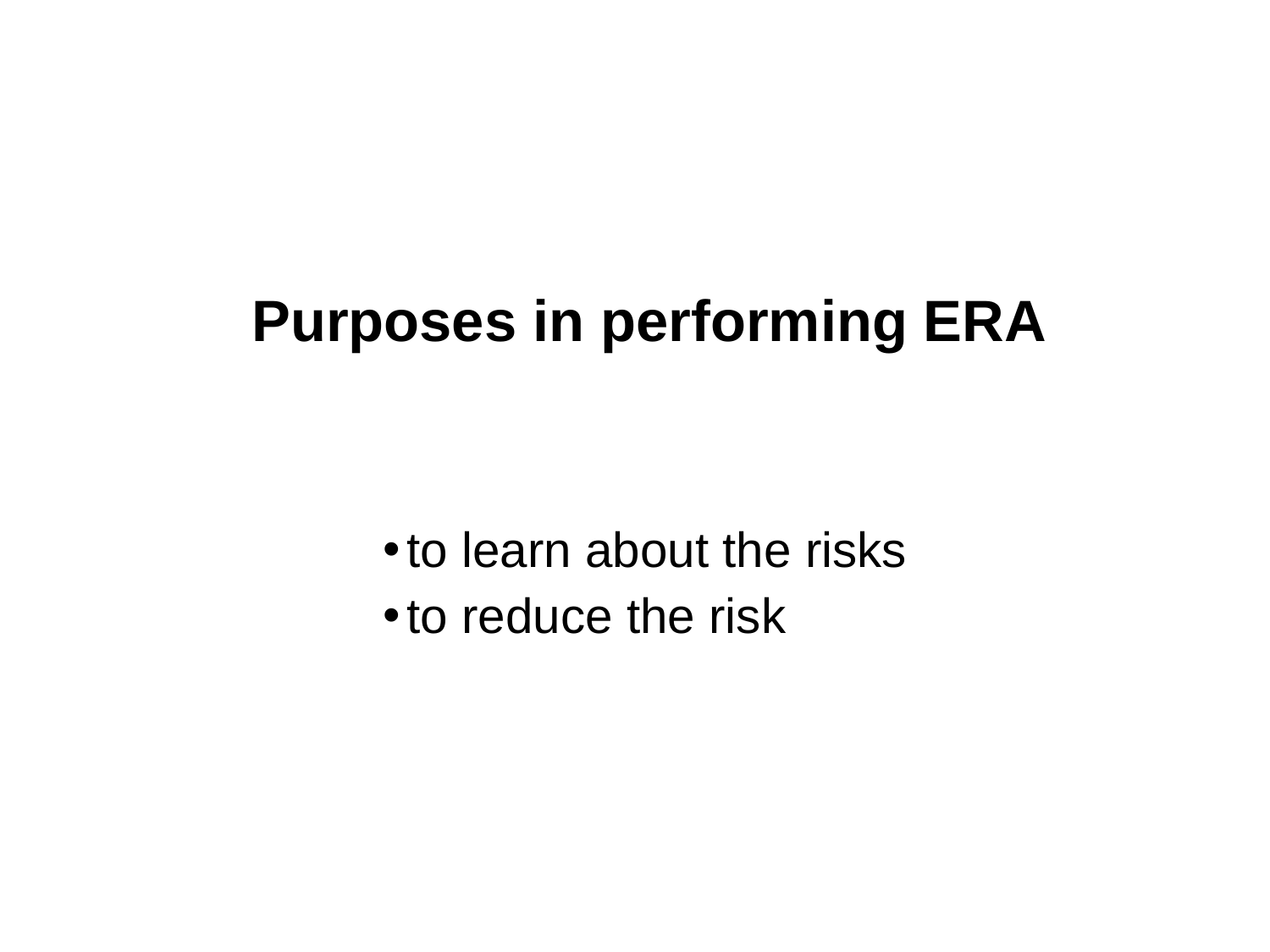

# Purposes in performing ERA
to learn about the risks
to reduce the risk